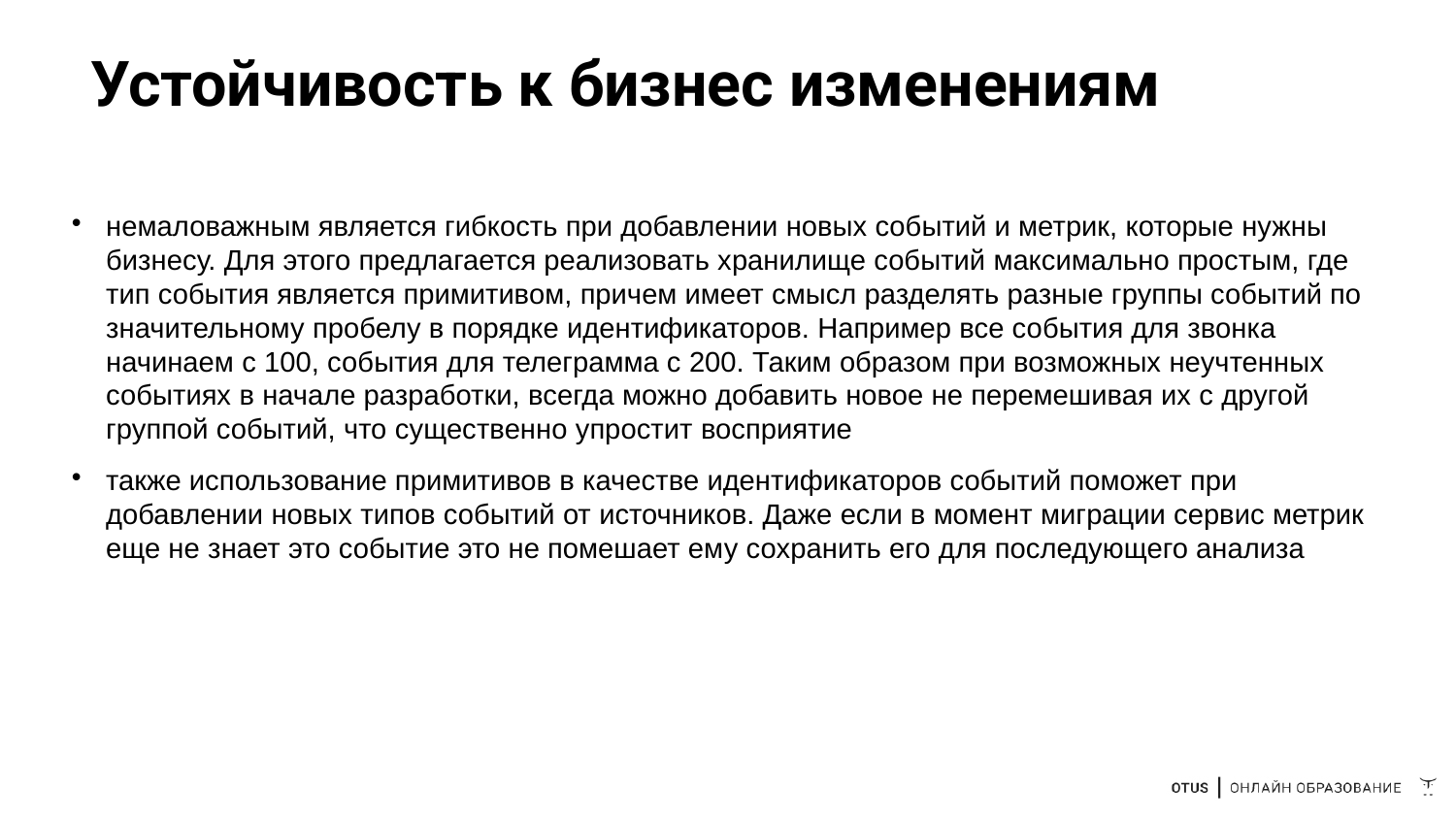

# Устойчивость к бизнес изменениям
немаловажным является гибкость при добавлении новых событий и метрик, которые нужны бизнесу. Для этого предлагается реализовать хранилище событий максимально простым, где тип события является примитивом, причем имеет смысл разделять разные группы событий по значительному пробелу в порядке идентификаторов. Например все события для звонка начинаем с 100, события для телеграмма с 200. Таким образом при возможных неучтенных событиях в начале разработки, всегда можно добавить новое не перемешивая их с другой группой событий, что существенно упростит восприятие
также использование примитивов в качестве идентификаторов событий поможет при добавлении новых типов событий от источников. Даже если в момент миграции сервис метрик еще не знает это событие это не помешает ему сохранить его для последующего анализа